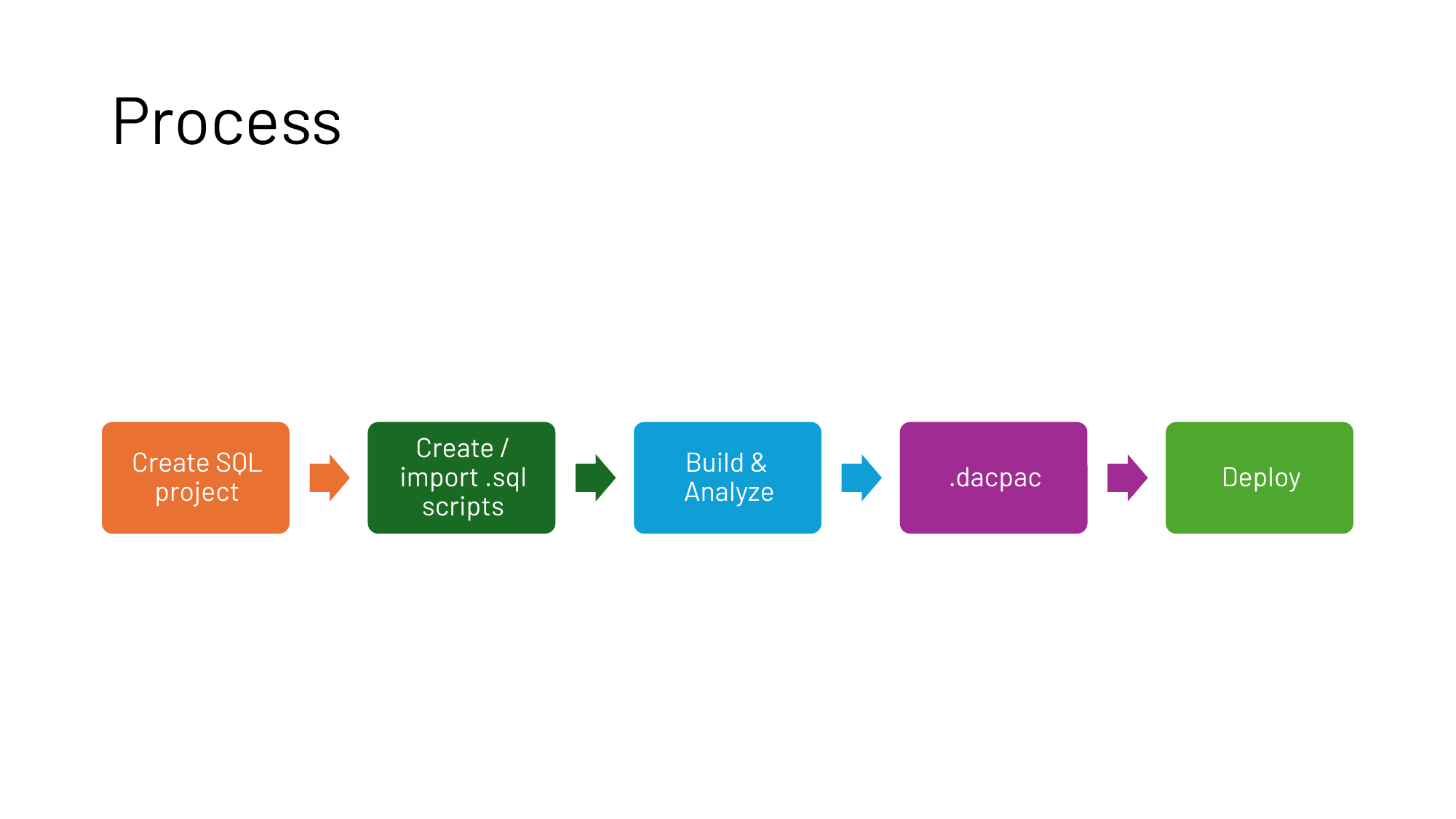

# Process
Create SQL project

Create / import .sql scripts

Build &
Analyze

.dacpac

Deploy